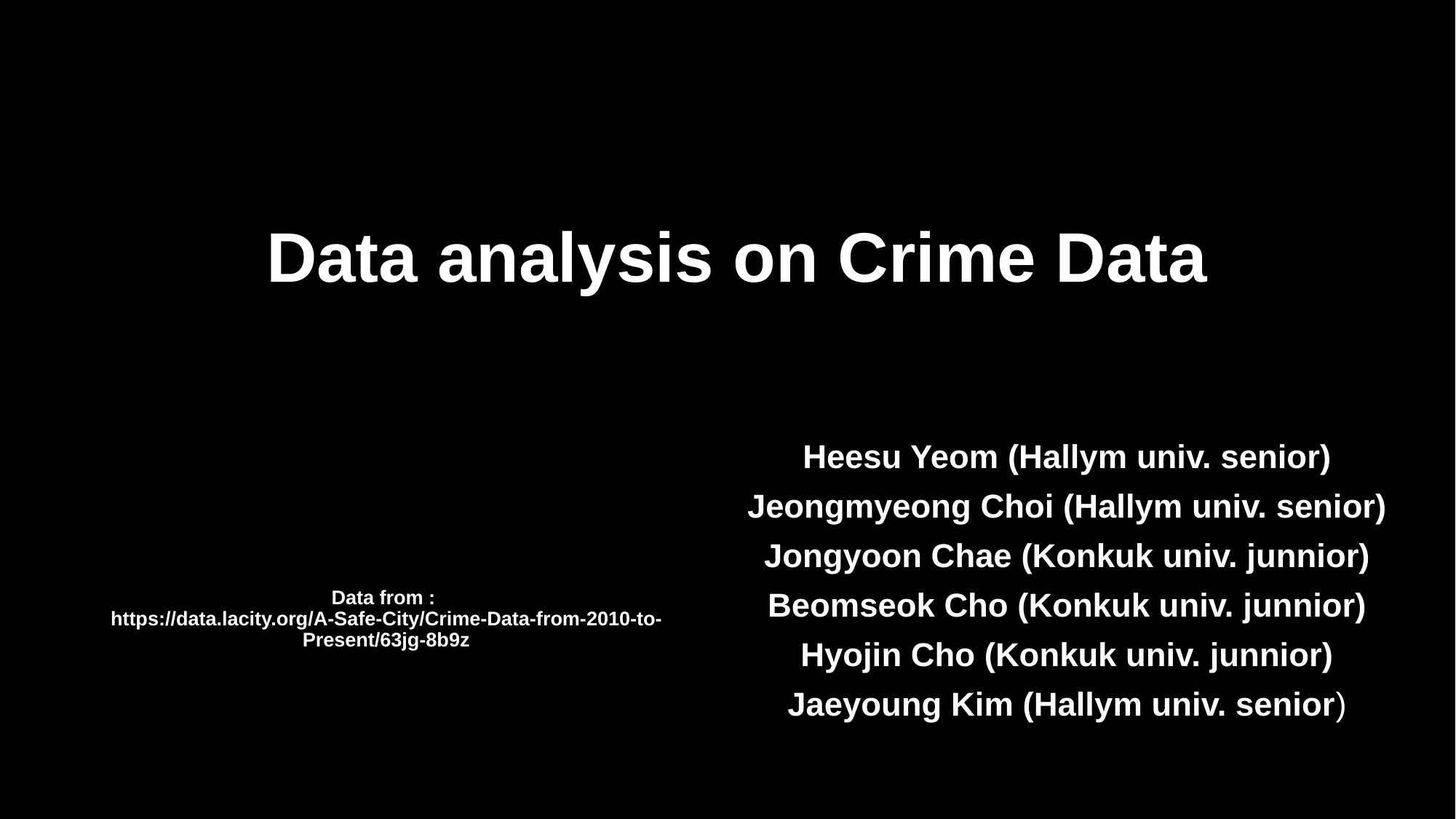

# Data analysis on Crime Data
Heesu Yeom (Hallym univ. senior)
Jeongmyeong Choi (Hallym univ. senior)
Jongyoon Chae (Konkuk univ. junnior)
Beomseok Cho (Konkuk univ. junnior)
Hyojin Cho (Konkuk univ. junnior)
Jaeyoung Kim (Hallym univ. senior)

Data from :
https://data.lacity.org/A-Safe-City/Crime-Data-from-2010-to-Present/63jg-8b9z